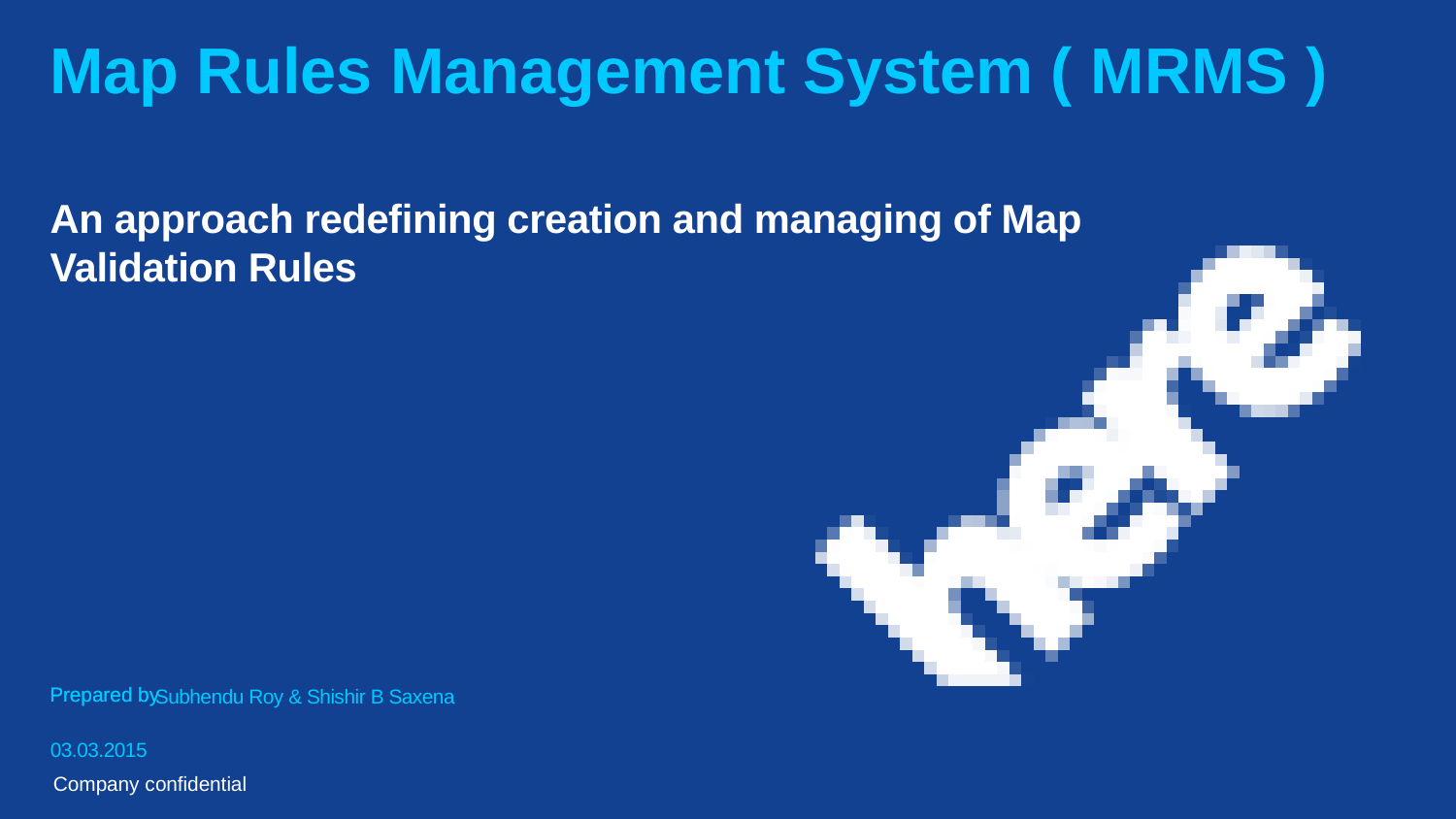

# Map Rules Management System ( MRMS )
An approach redefining creation and managing of Map Validation Rules
Subhendu Roy & Shishir B Saxena
03.03.2015